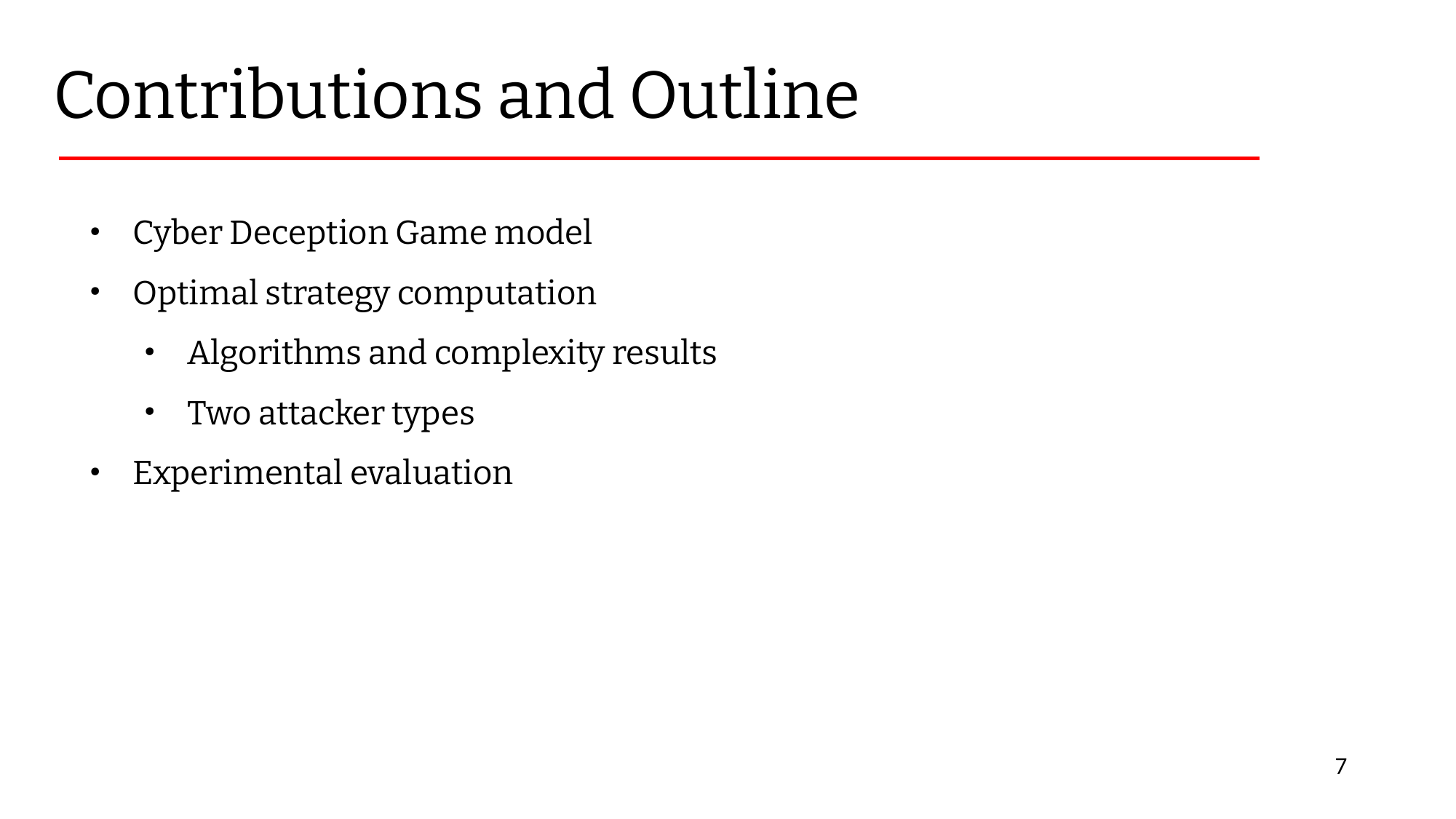

Contributions and Outline
Cyber Deception Game model
Optimal strategy computation
Algorithms and complexity results
Two attacker types
Experimental evaluation

7